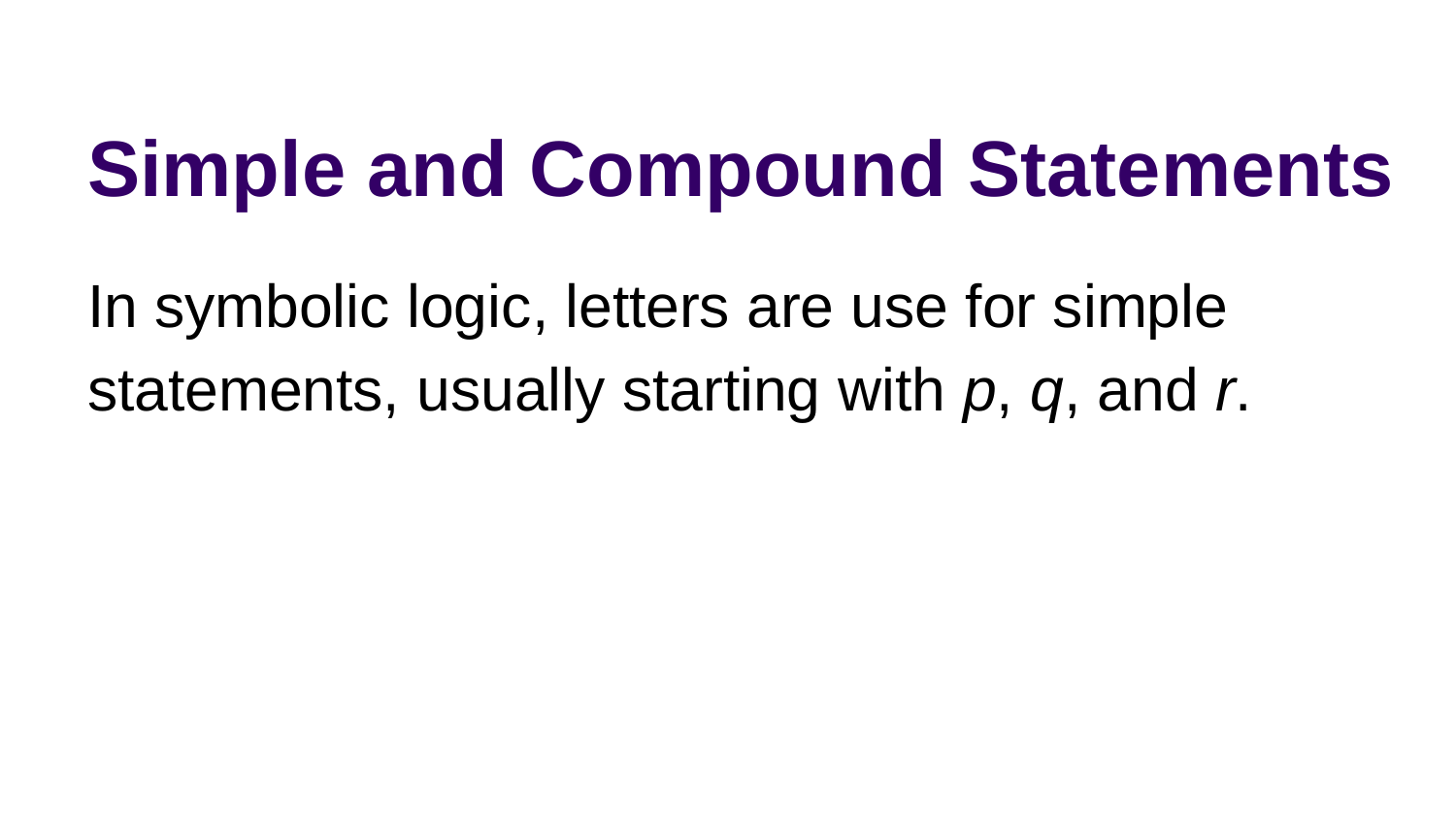

# Simple and Compound Statements

In symbolic logic, letters are use for simple statements, usually starting with p, q, and r.